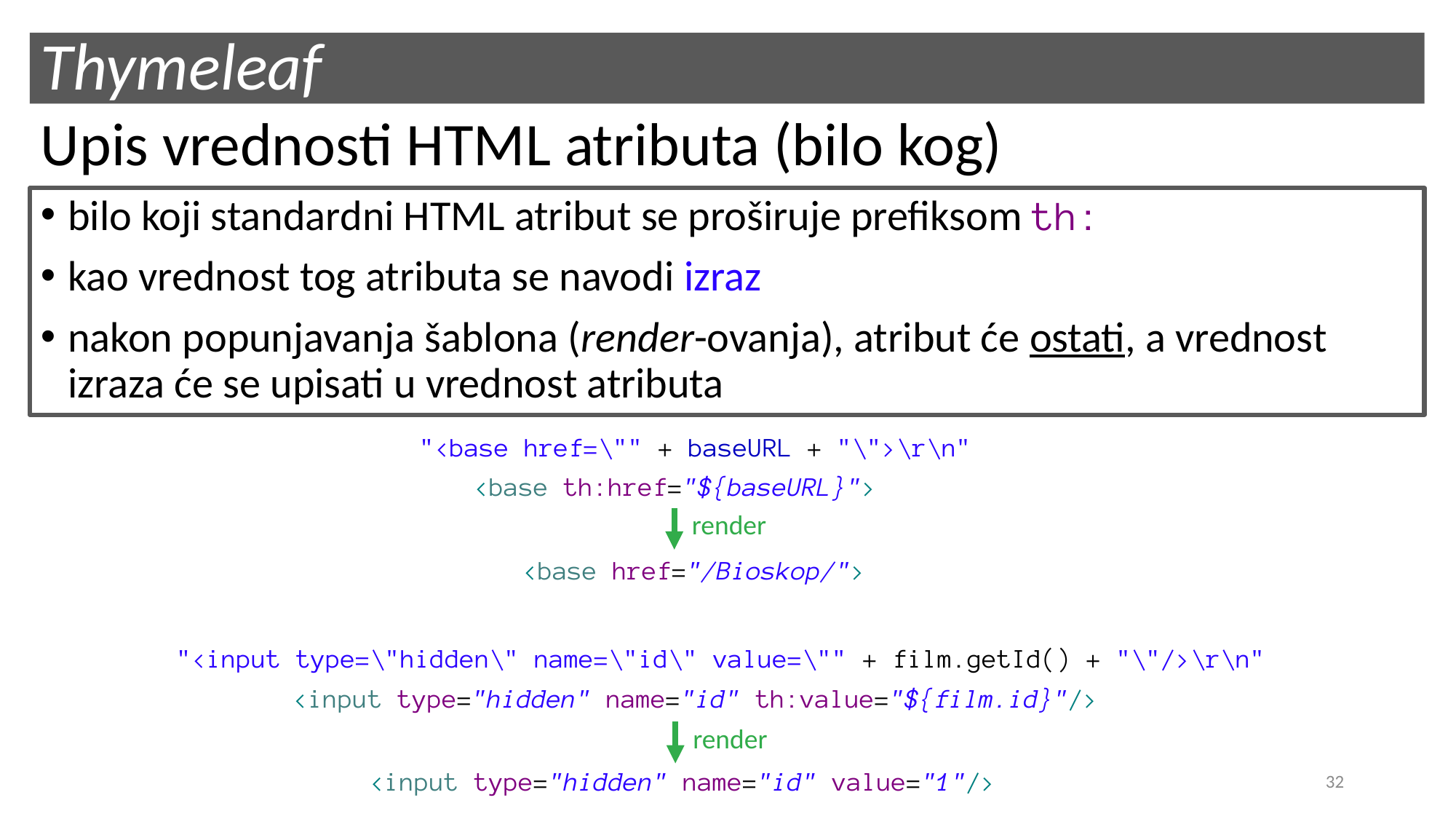

# Thymeleaf
Upis vrednosti HTML atributa (bilo kog)
bilo koji standardni HTML atribut se proširuje prefiksom th:
kao vrednost tog atributa se navodi izraz
nakon popunjavanja šablona (render-ovanja), atribut će ostati, a vrednost izraza će se upisati u vrednost atributa
"<base href=\"" + baseURL + "\">\r\n"
<base th:href="${baseURL}">
render
<base href="/Bioskop/">
"<input type=\"hidden\" name=\"id\" value=\"" + film.getId() + "\"/>\r\n"
<input type="hidden" name="id" th:value="${film.id}"/>
render
<input type="hidden" name="id" value="1"/>
32